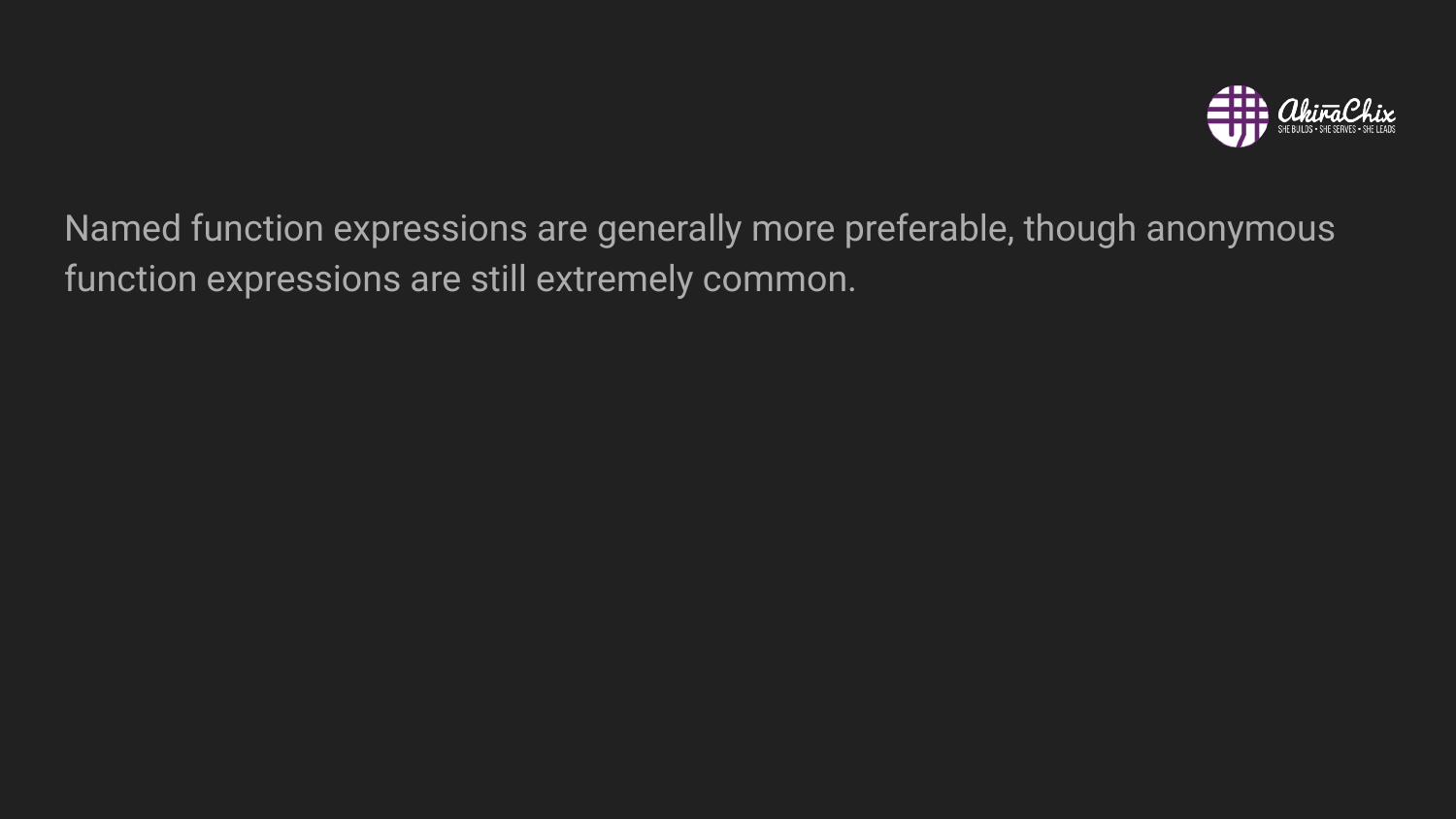

#
Named function expressions are generally more preferable, though anonymous function expressions are still extremely common.